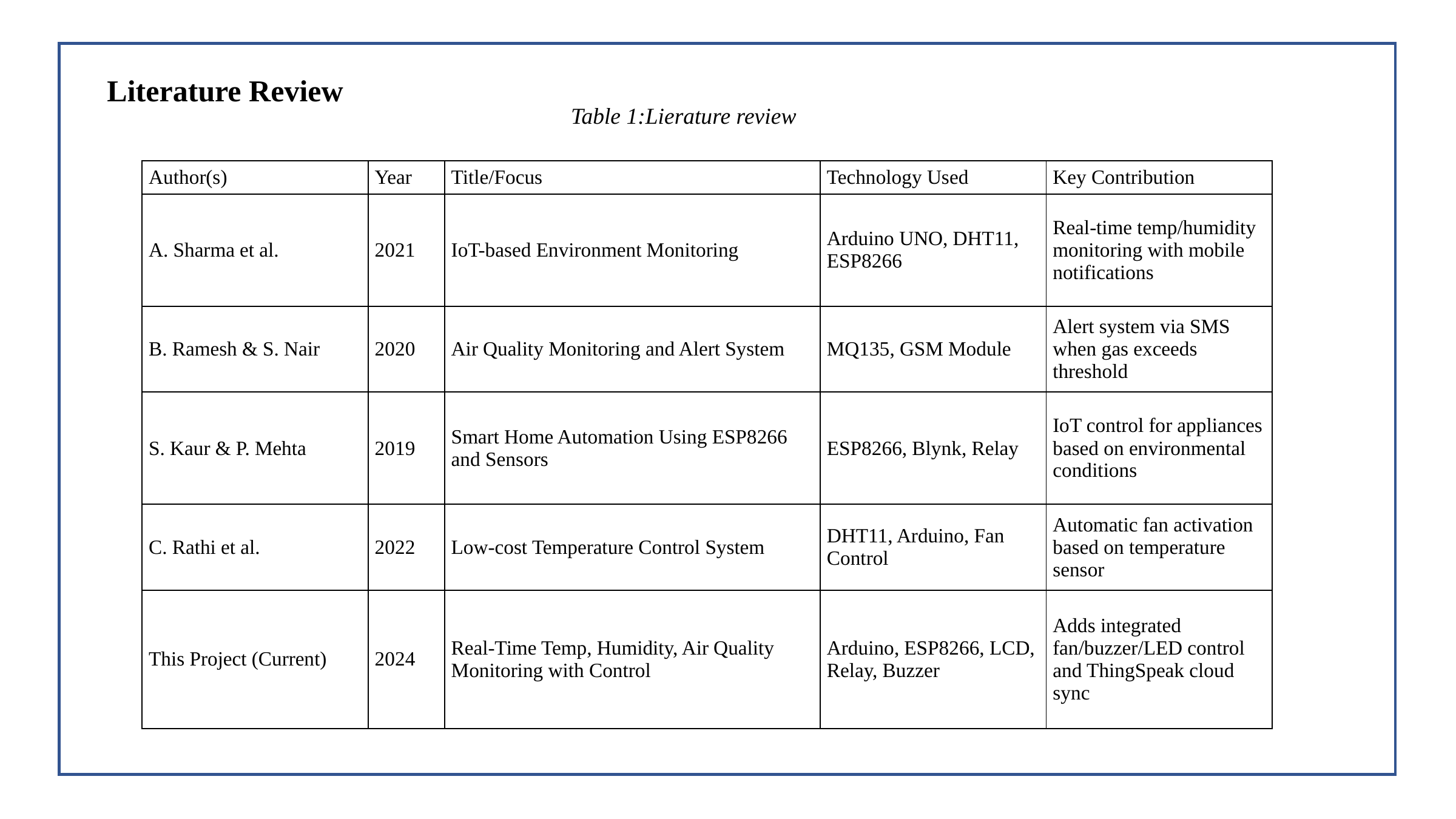

Literature Review

Table 1:Lierature review
| Author(s) | Year | Title/Focus | Technology Used | Key Contribution |
| --- | --- | --- | --- | --- |
| A. Sharma et al. | 2021 | IoT-based Environment Monitoring | Arduino UNO, DHT11, ESP8266 | Real-time temp/humidity monitoring with mobile notifications |
| B. Ramesh & S. Nair | 2020 | Air Quality Monitoring and Alert System | MQ135, GSM Module | Alert system via SMS when gas exceeds threshold |
| S. Kaur & P. Mehta | 2019 | Smart Home Automation Using ESP8266 and Sensors | ESP8266, Blynk, Relay | IoT control for appliances based on environmental conditions |
| C. Rathi et al. | 2022 | Low-cost Temperature Control System | DHT11, Arduino, Fan Control | Automatic fan activation based on temperature sensor |
| This Project (Current) | 2024 | Real-Time Temp, Humidity, Air Quality Monitoring with Control | Arduino, ESP8266, LCD, Relay, Buzzer | Adds integrated fan/buzzer/LED control and ThingSpeak cloud sync |